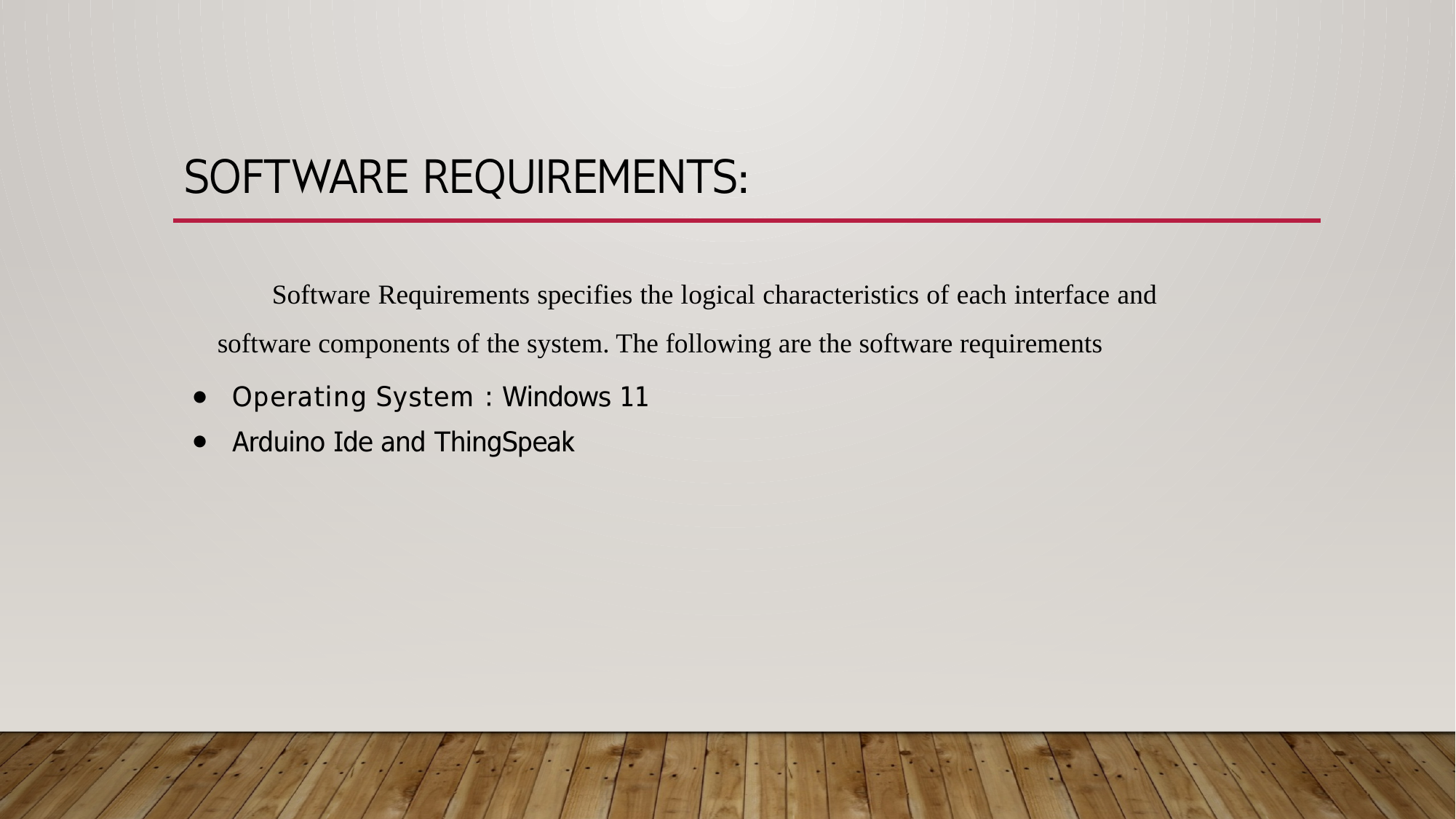

# SOFTWARE REQUIREMENTS:
Software Requirements specifies the logical characteristics of each interface and software components of the system. The following are the software requirements
Operating System : Windows 11
Arduino Ide and ThingSpeak